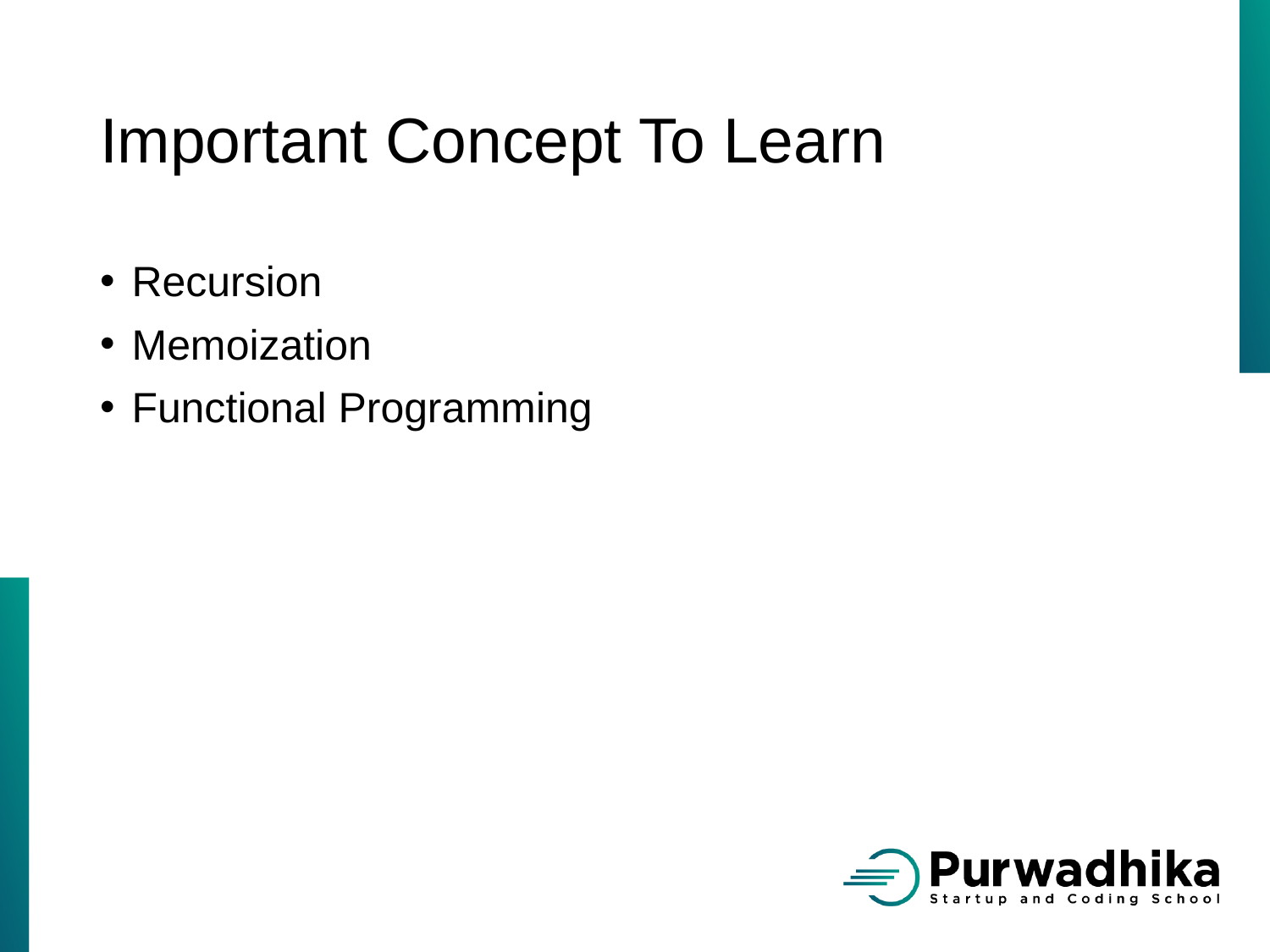

# Important Concept To Learn
Recursion
Memoization
Functional Programming